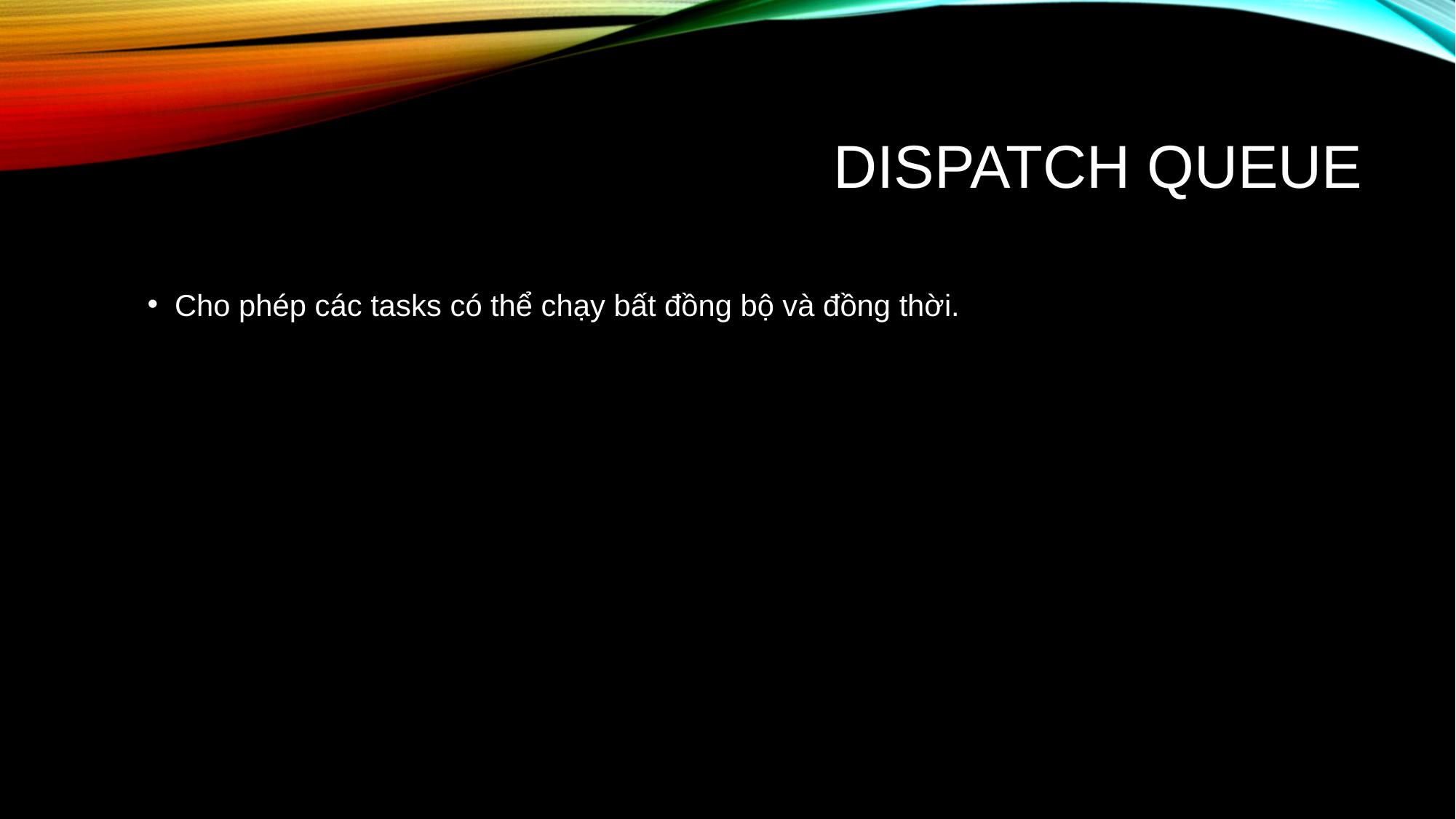

# Dispatch Queue
Cho phép các tasks có thể chạy bất đồng bộ và đồng thời.